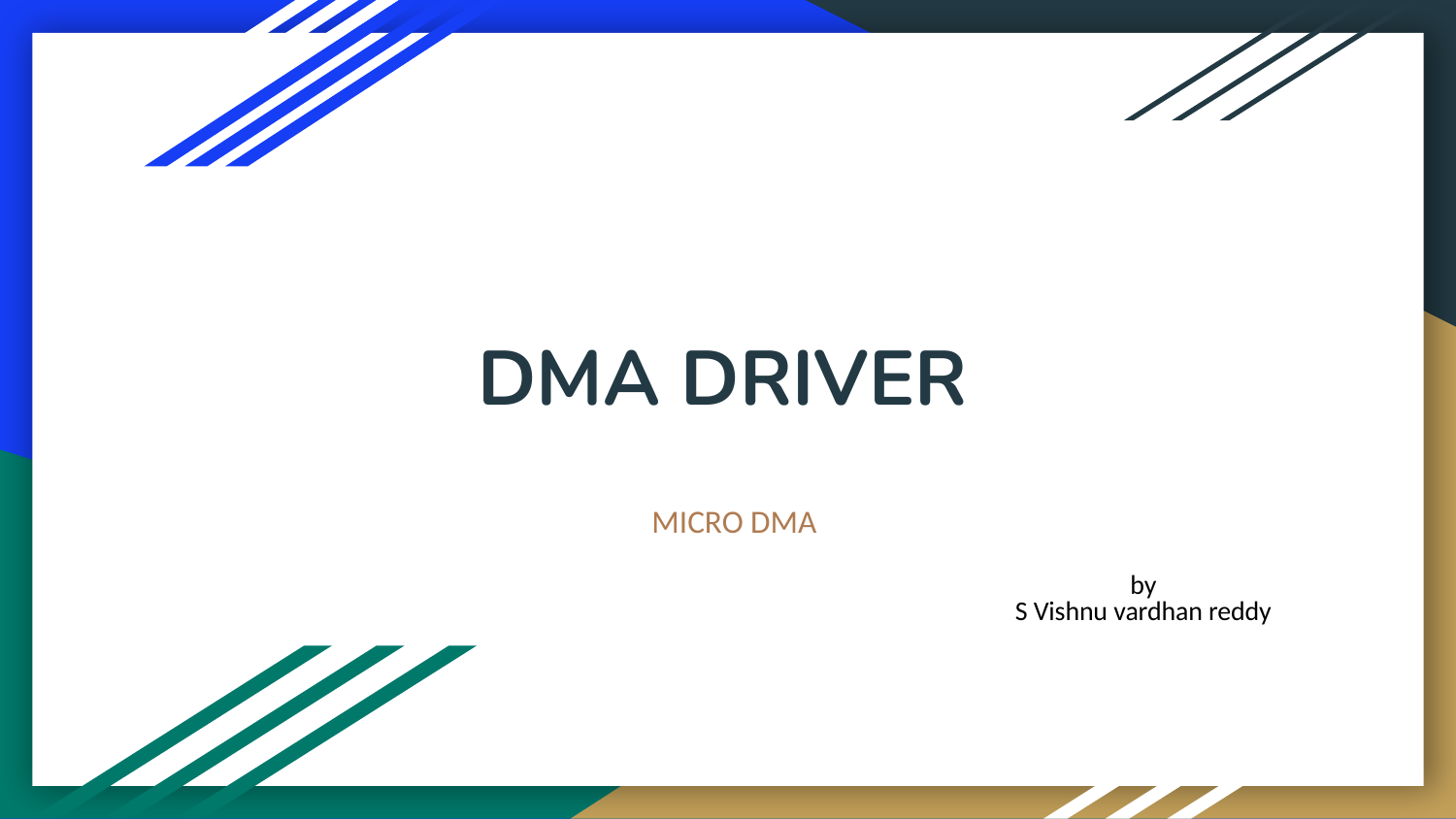

# DMA DRIVER
MICRO DMA
by
S Vishnu vardhan reddy